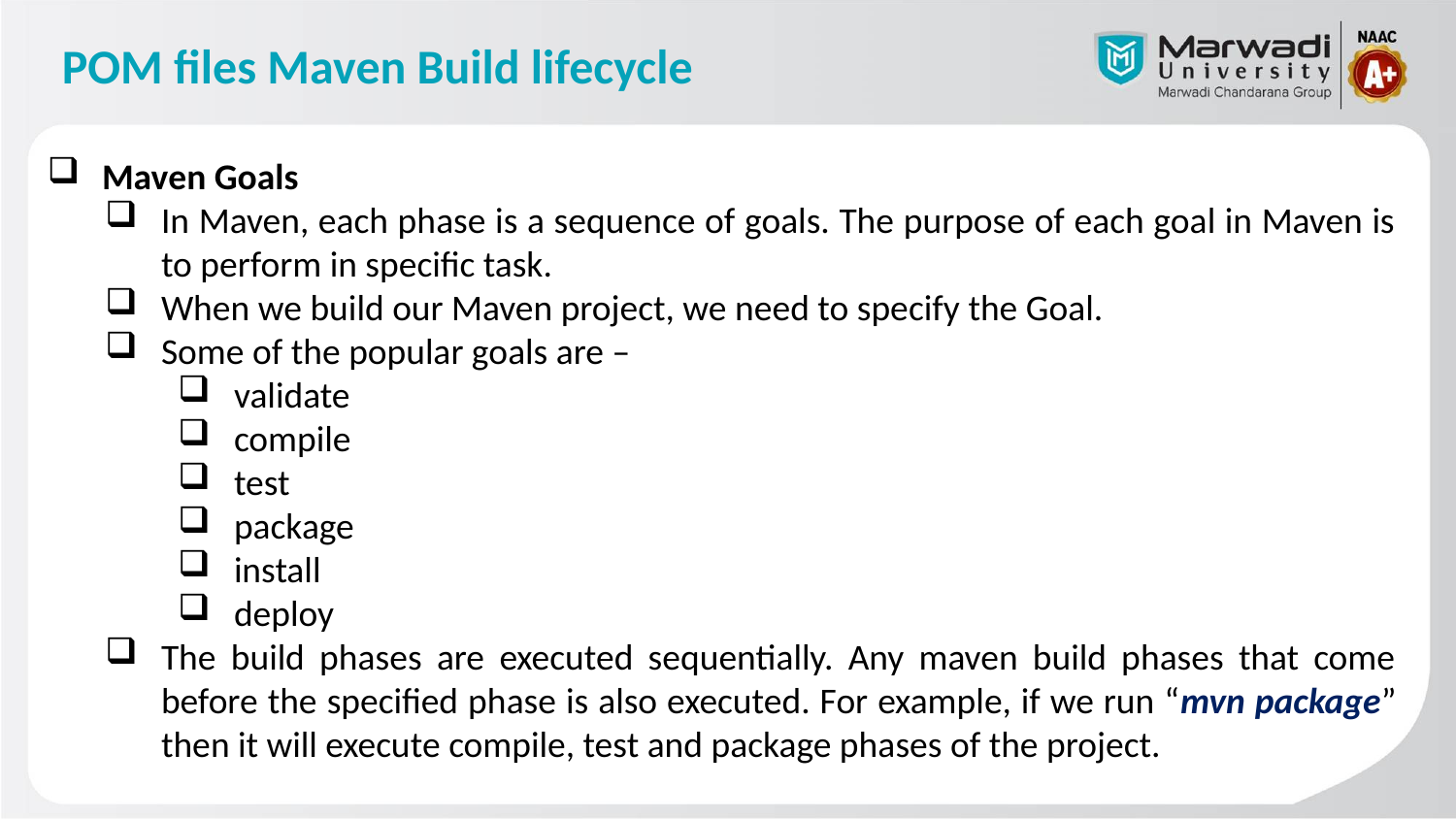

# POM files Maven Build lifecycle
Maven Goals
In Maven, each phase is a sequence of goals. The purpose of each goal in Maven is to perform in specific task.
When we build our Maven project, we need to specify the Goal.
Some of the popular goals are –
validate
compile
test
package
install
deploy
The build phases are executed sequentially. Any maven build phases that come before the specified phase is also executed. For example, if we run “mvn package” then it will execute compile, test and package phases of the project.